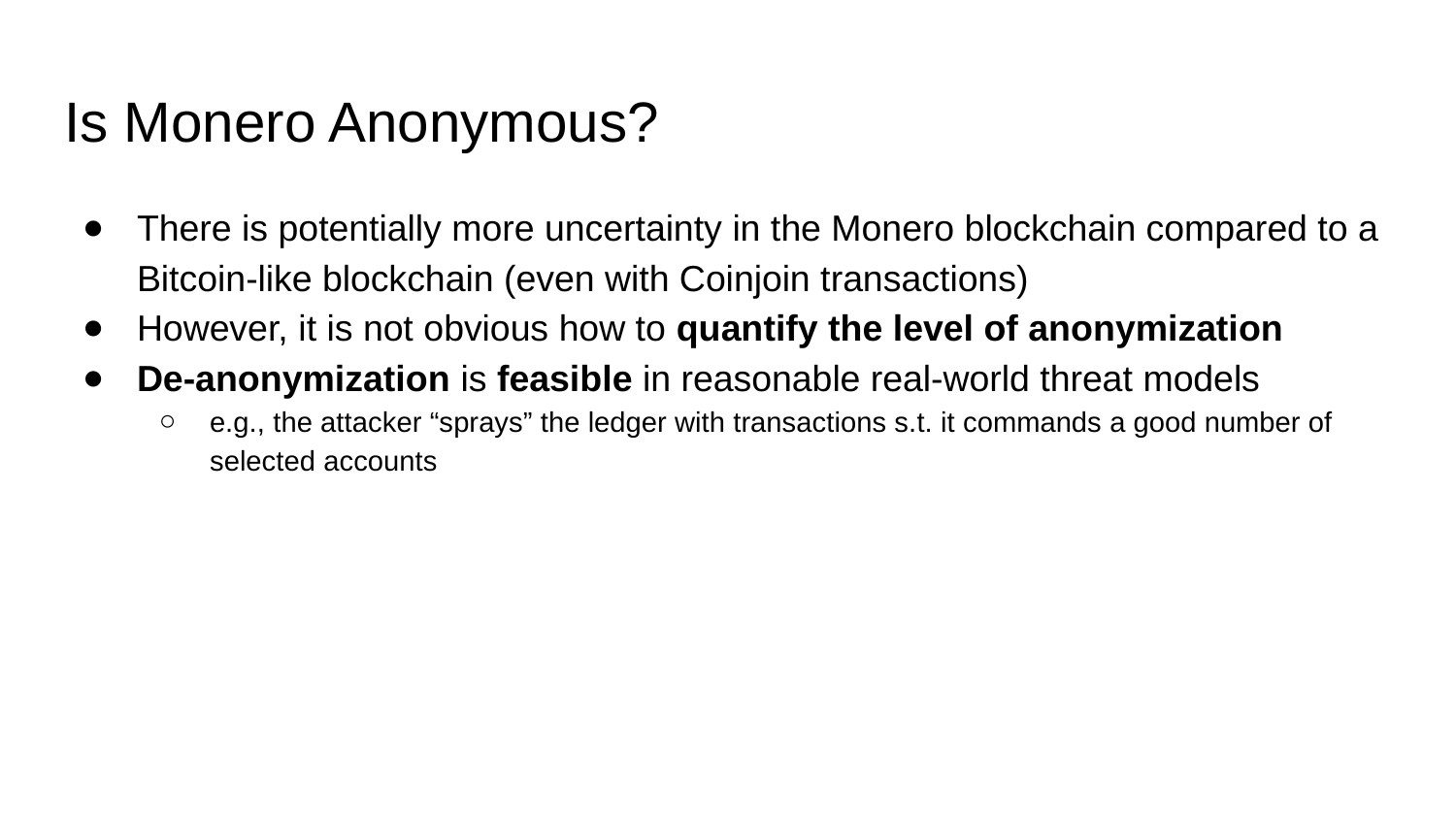

# Is Monero Anonymous?
There is potentially more uncertainty in the Monero blockchain compared to a Bitcoin-like blockchain (even with Coinjoin transactions)
However, it is not obvious how to quantify the level of anonymization
De-anonymization is feasible in reasonable real-world threat models
e.g., the attacker “sprays” the ledger with transactions s.t. it commands a good number of selected accounts